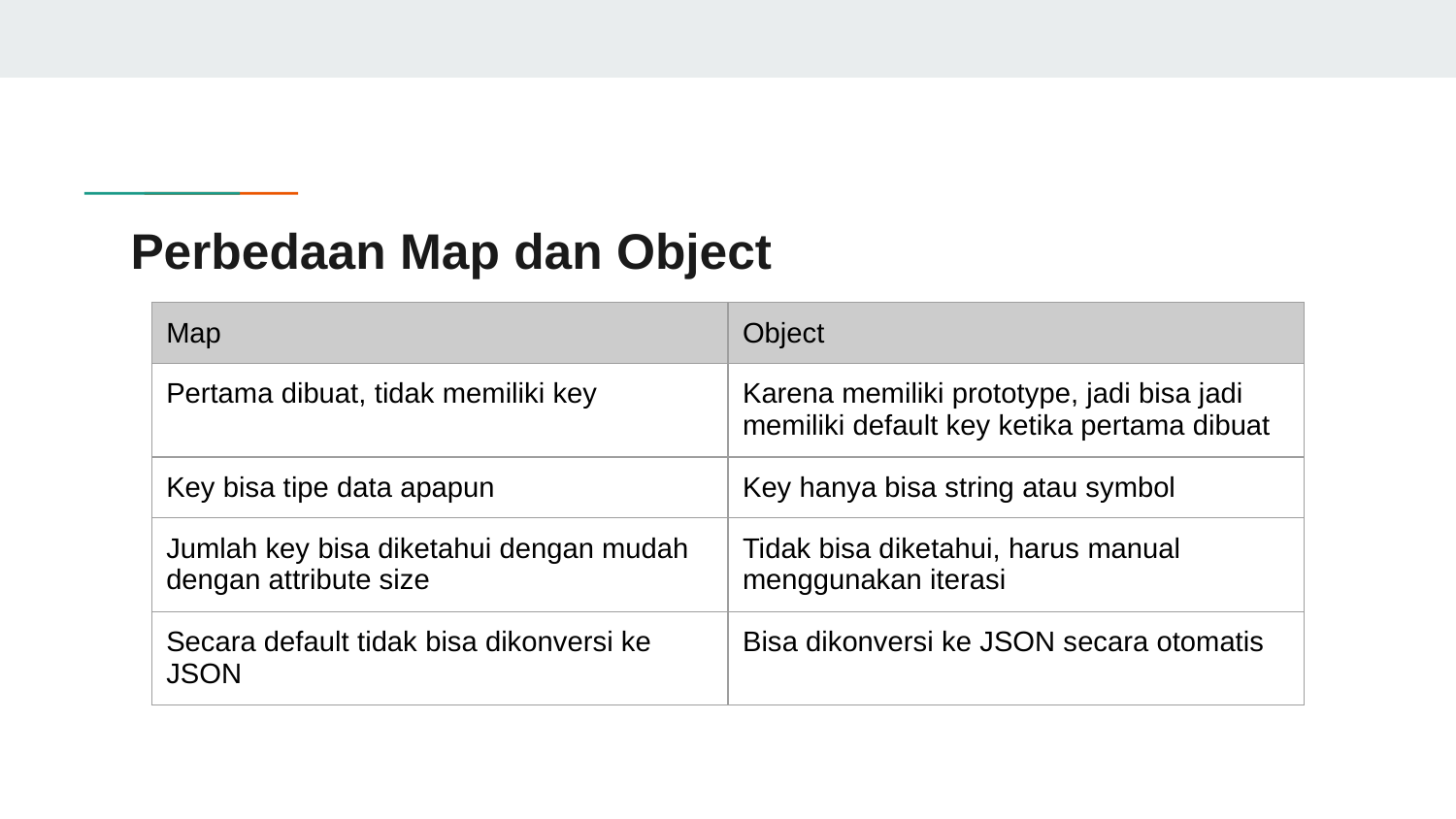

# Perbedaan Map dan Object
| Map | Object |
| --- | --- |
| Pertama dibuat, tidak memiliki key | Karena memiliki prototype, jadi bisa jadi memiliki default key ketika pertama dibuat |
| Key bisa tipe data apapun | Key hanya bisa string atau symbol |
| Jumlah key bisa diketahui dengan mudah dengan attribute size | Tidak bisa diketahui, harus manual menggunakan iterasi |
| Secara default tidak bisa dikonversi ke JSON | Bisa dikonversi ke JSON secara otomatis |